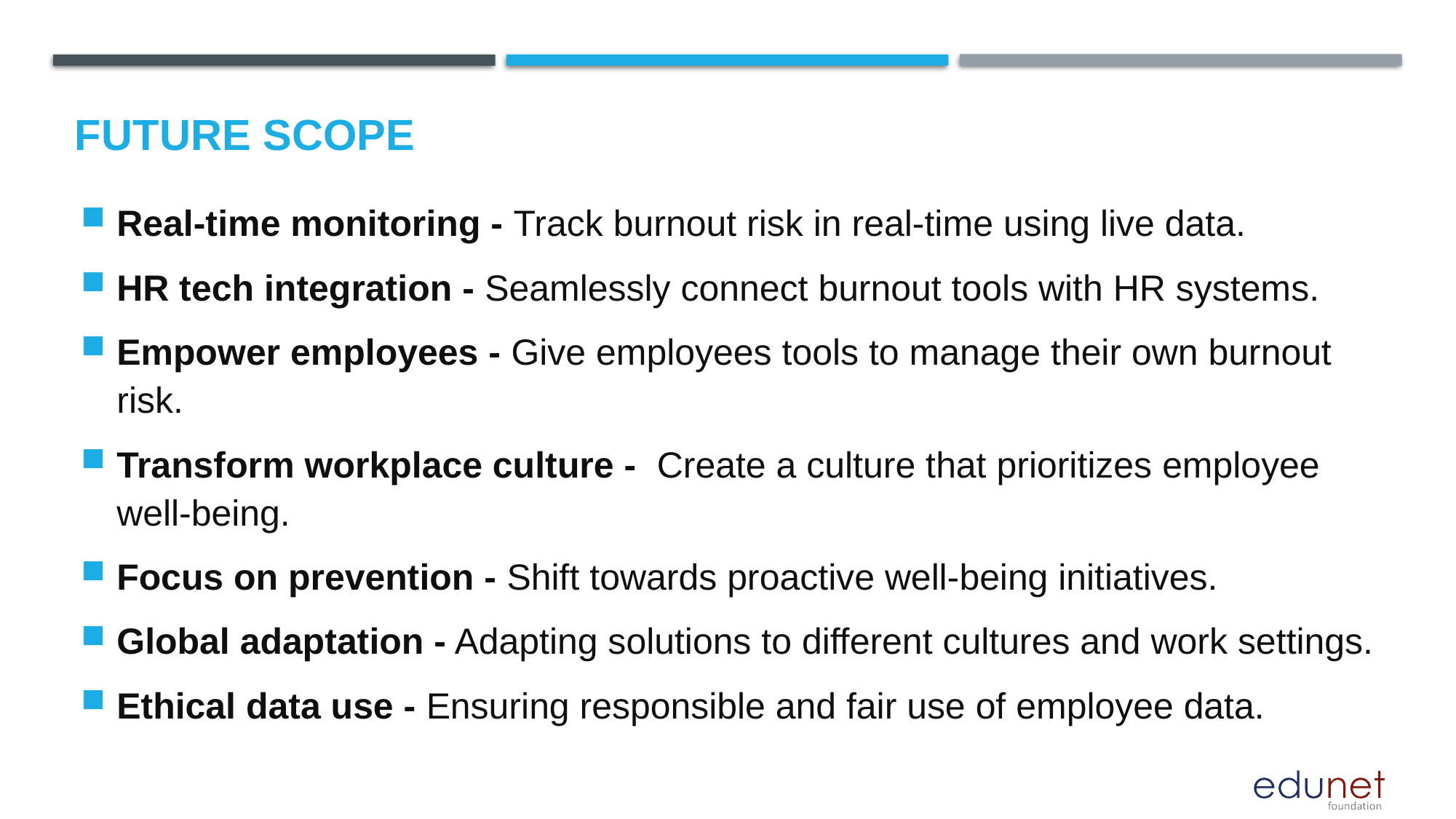

Future scope

Real-time monitoring - Track burnout risk in real-time using live data.
HR tech integration - Seamlessly connect burnout tools with HR systems.
Empower employees - Give employees tools to manage their own burnout risk.
Transform workplace culture -  Create a culture that prioritizes employee well-being.
Focus on prevention - Shift towards proactive well-being initiatives.
Global adaptation - Adapting solutions to different cultures and work settings.
Ethical data use - Ensuring responsible and fair use of employee data.